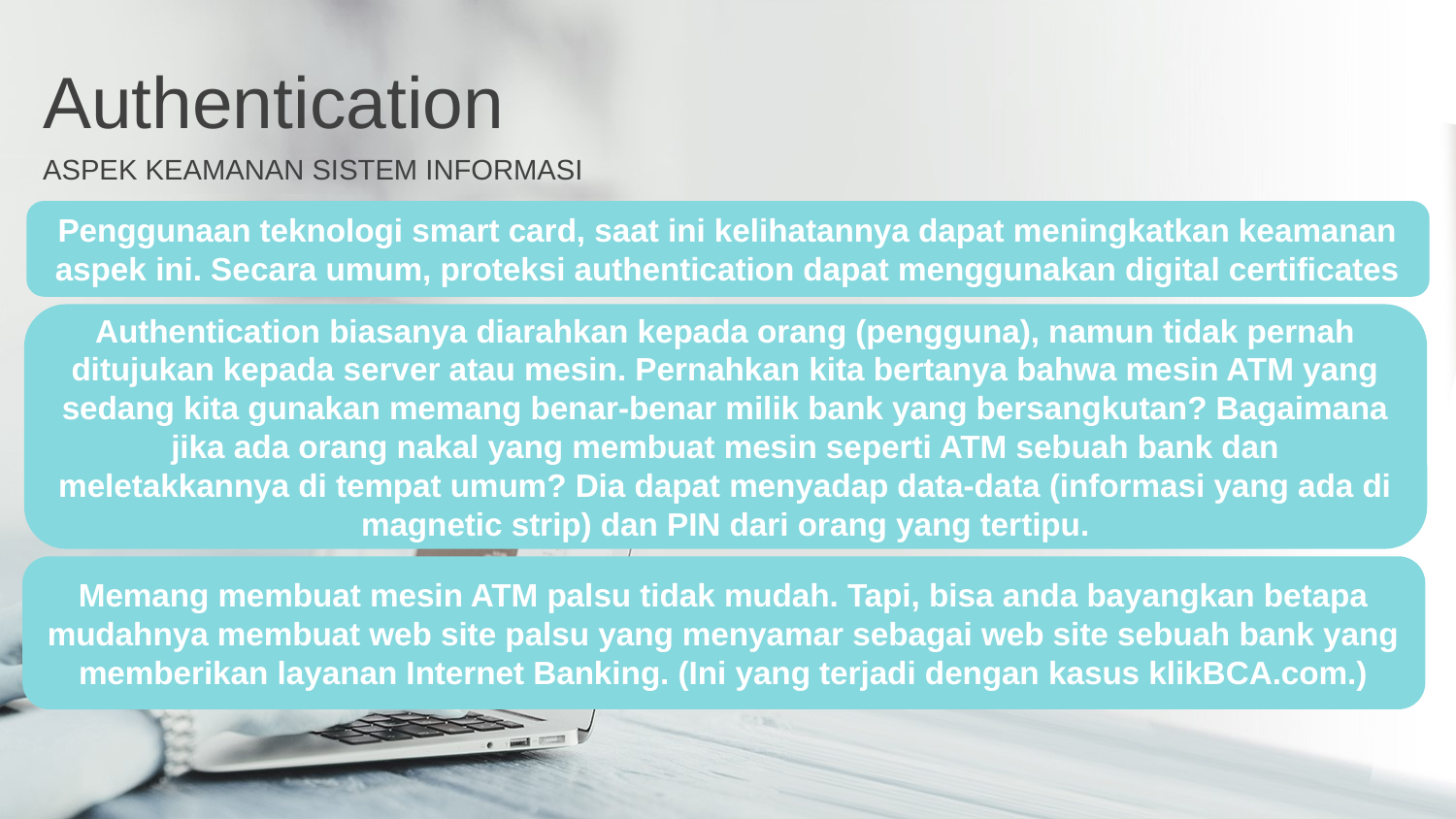

Authentication
ASPEK KEAMANAN SISTEM INFORMASI
Penggunaan teknologi smart card, saat ini kelihatannya dapat meningkatkan keamanan aspek ini. Secara umum, proteksi authentication dapat menggunakan digital certificates
Authentication biasanya diarahkan kepada orang (pengguna), namun tidak pernah ditujukan kepada server atau mesin. Pernahkan kita bertanya bahwa mesin ATM yang sedang kita gunakan memang benar-benar milik bank yang bersangkutan? Bagaimana jika ada orang nakal yang membuat mesin seperti ATM sebuah bank dan meletakkannya di tempat umum? Dia dapat menyadap data-data (informasi yang ada di magnetic strip) dan PIN dari orang yang tertipu.
Memang membuat mesin ATM palsu tidak mudah. Tapi, bisa anda bayangkan betapa mudahnya membuat web site palsu yang menyamar sebagai web site sebuah bank yang memberikan layanan Internet Banking. (Ini yang terjadi dengan kasus klikBCA.com.)